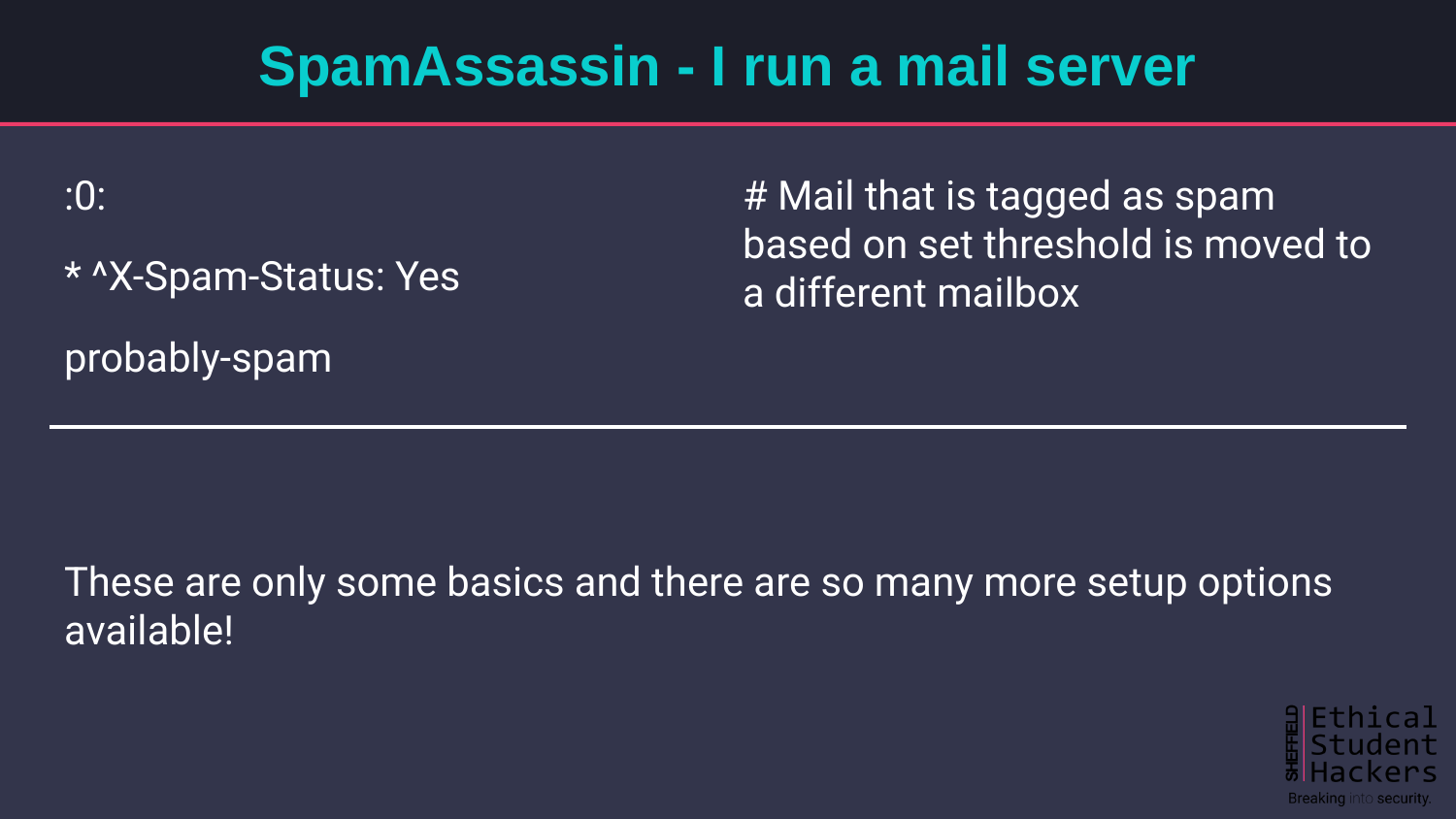

# SpamAssassin - I run a mail server
:0:
* ^X-Spam-Status: Yes
probably-spam

# Mail that is tagged as spam based on set threshold is moved to a different mailbox

These are only some basics and there are so many more setup options available!